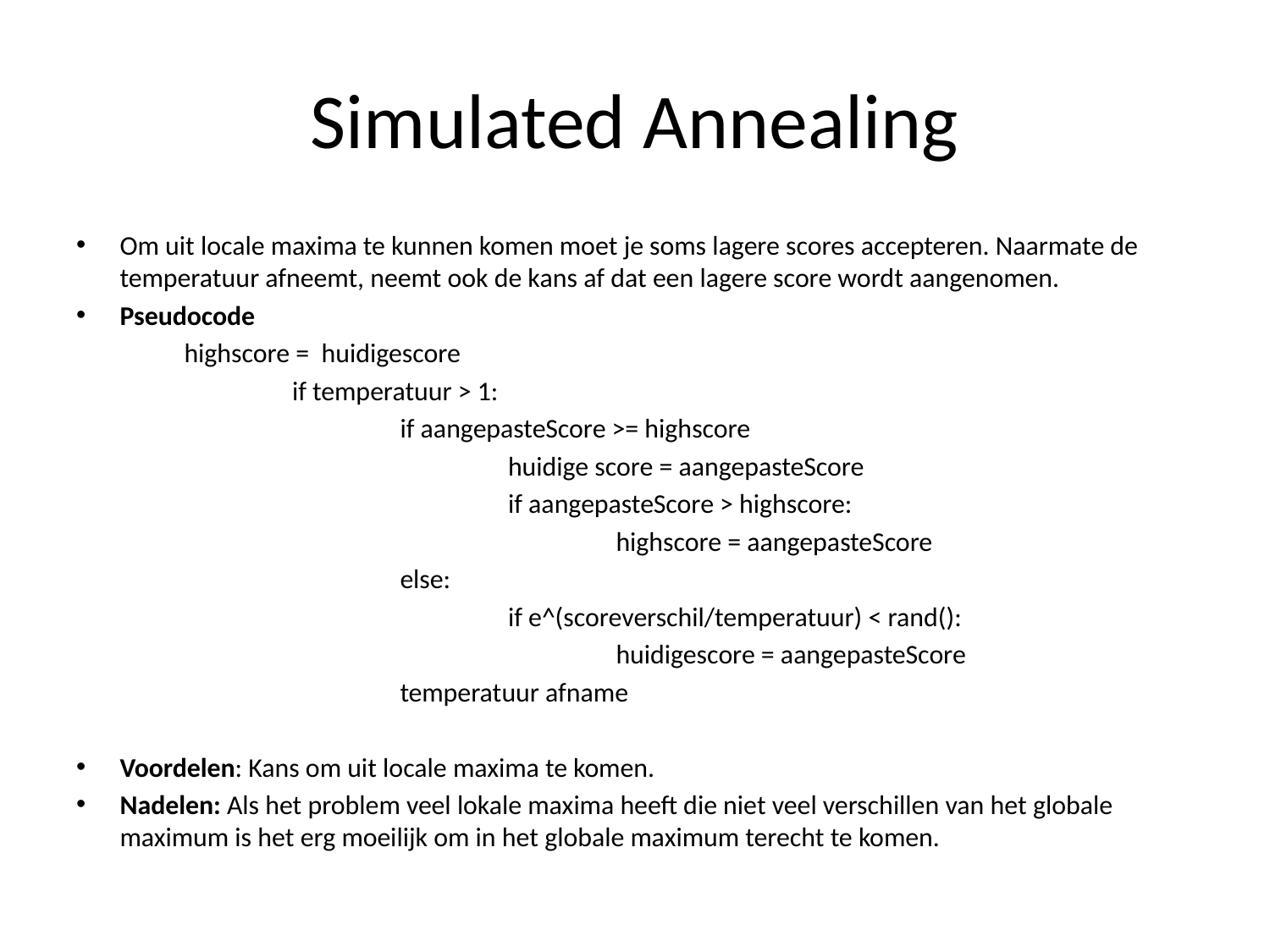

# Simulated Annealing
Om uit locale maxima te kunnen komen moet je soms lagere scores accepteren. Naarmate de temperatuur afneemt, neemt ook de kans af dat een lagere score wordt aangenomen.
Pseudocode
	highscore =  huidigescore
		if temperatuur > 1:
			if aangepasteScore >= highscore
				huidige score = aangepasteScore
				if aangepasteScore > highscore:
					highscore = aangepasteScore
			else:
				if e^(scoreverschil/temperatuur) < rand():
					huidigescore = aangepasteScore
			temperatuur afname

Voordelen: Kans om uit locale maxima te komen.
Nadelen: Als het problem veel lokale maxima heeft die niet veel verschillen van het globale maximum is het erg moeilijk om in het globale maximum terecht te komen.